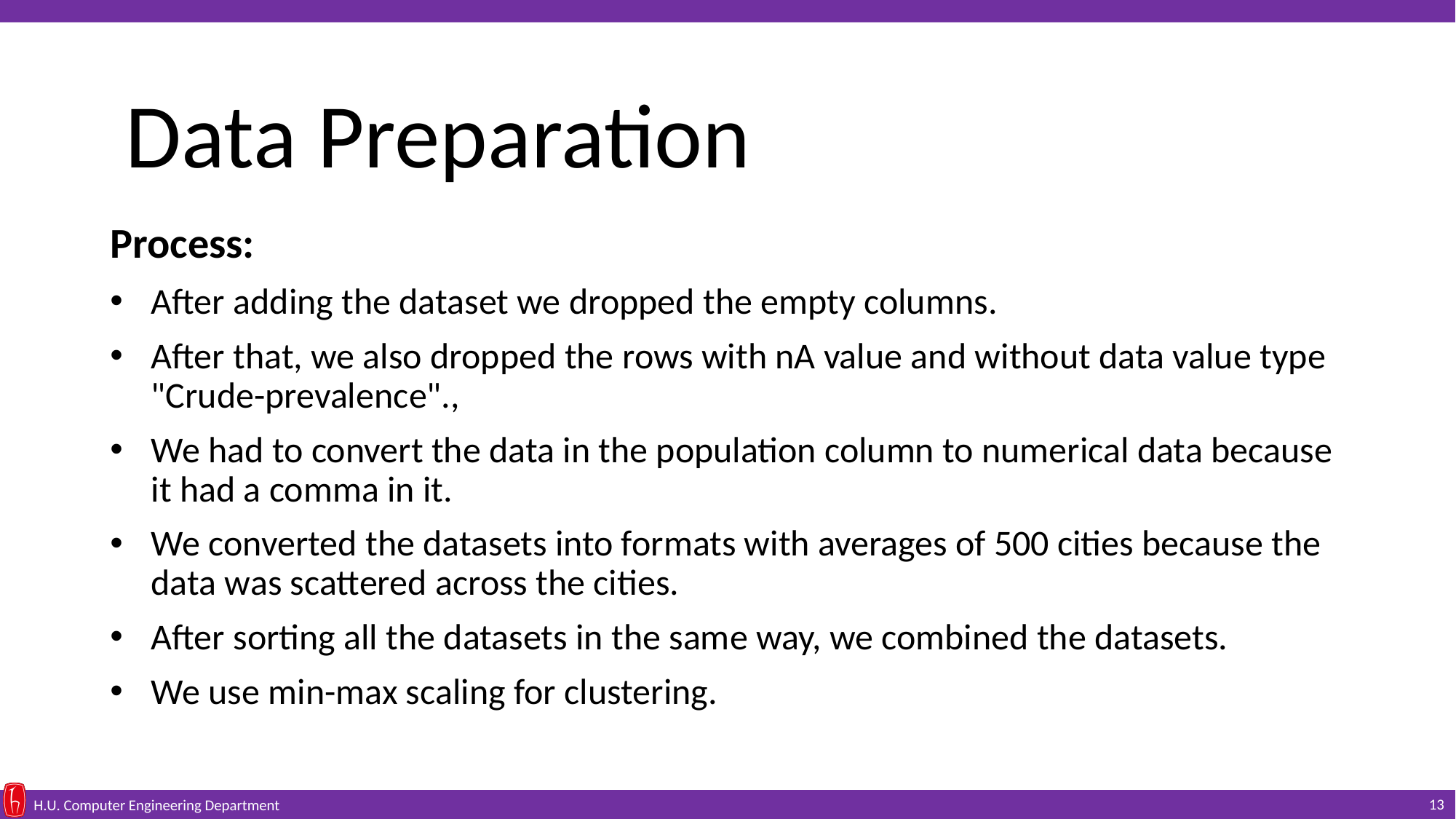

# Data Preparation
Process:
After adding the dataset we dropped the empty columns.
After that, we also dropped the rows with nA value and without data value type "Crude-prevalence".,
We had to convert the data in the population column to numerical data because it had a comma in it.
We converted the datasets into formats with averages of 500 cities because the data was scattered across the cities.
After sorting all the datasets in the same way, we combined the datasets.
We use min-max scaling for clustering.